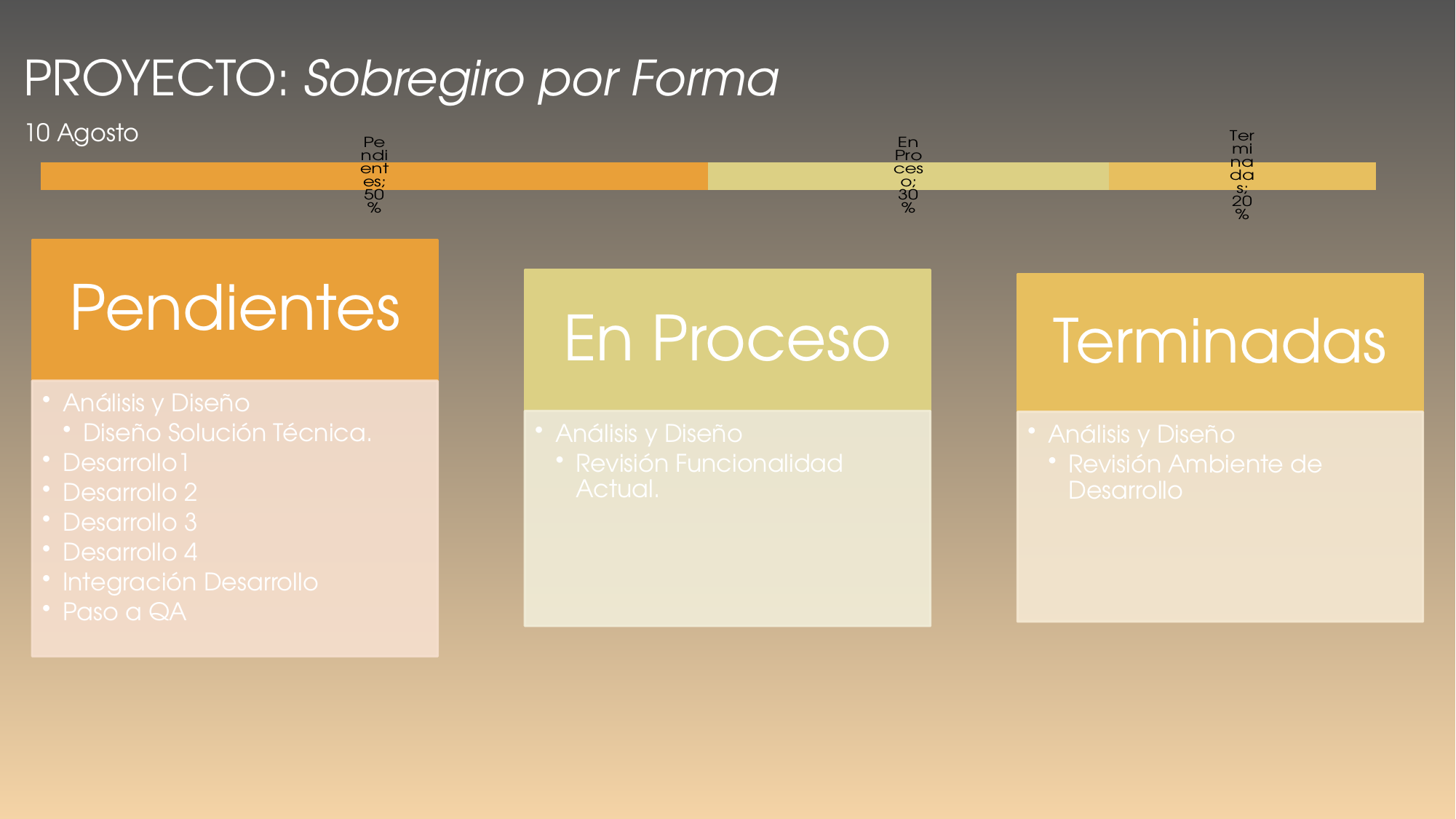

PROYECTO: Sobregiro por Forma
10 Agosto

### Chart

| Category | Pendientes | En Proceso | Terminadas |
|---|---|---|---|
| Categoría 1 | 0.5 | 0.3 | 0.2 |
Pendientes
Análisis y Diseño
Diseño Solución Técnica.
Desarrollo1
Desarrollo 2
Desarrollo 3
Desarrollo 4
Integración Desarrollo
Paso a QA
En Proceso
Análisis y Diseño
Revisión Funcionalidad Actual.

Terminadas
Análisis y Diseño
Revisión Ambiente de Desarrollo